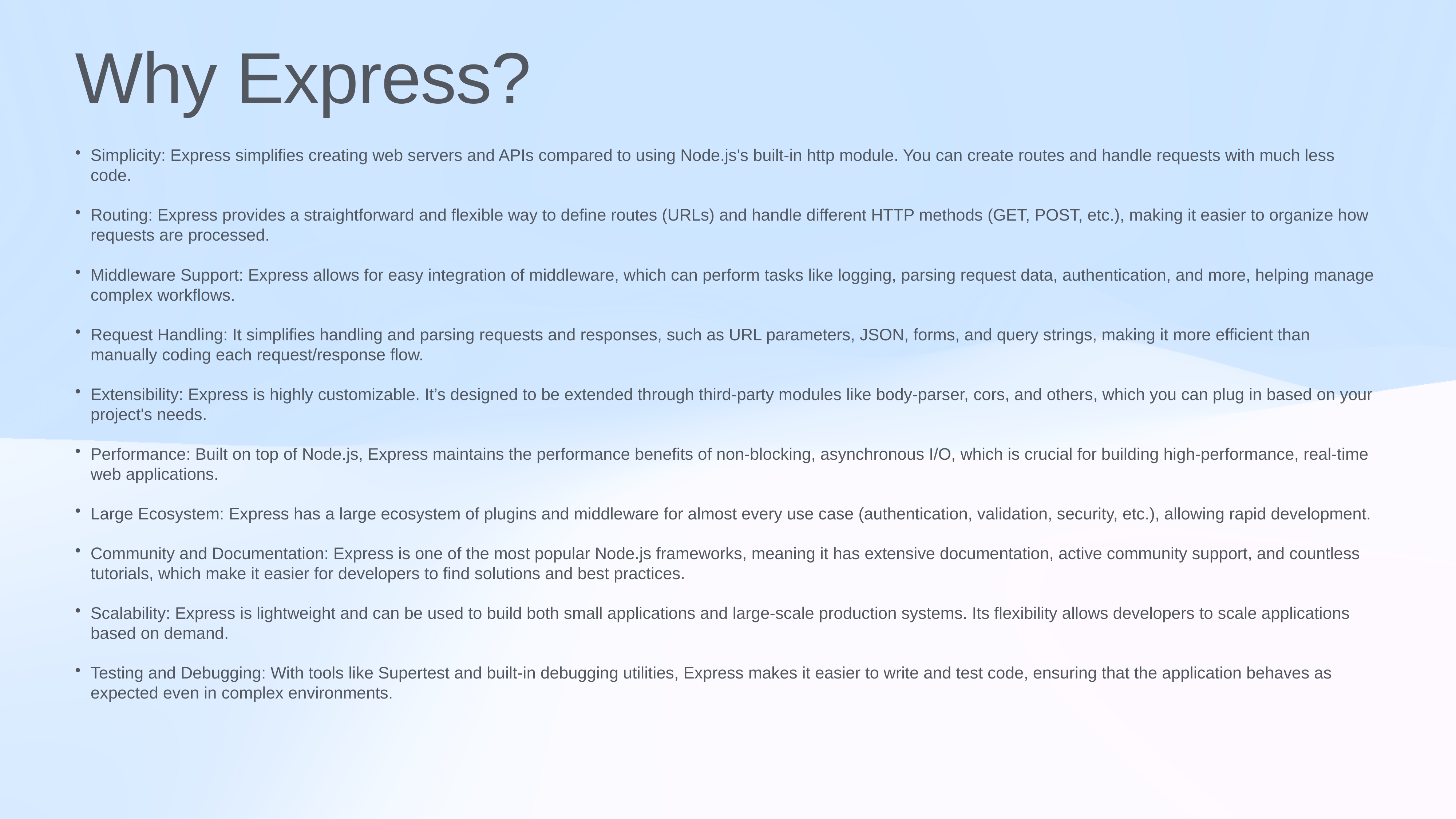

# Why Express?
Simplicity: Express simplifies creating web servers and APIs compared to using Node.js's built-in http module. You can create routes and handle requests with much less code.
Routing: Express provides a straightforward and flexible way to define routes (URLs) and handle different HTTP methods (GET, POST, etc.), making it easier to organize how requests are processed.
Middleware Support: Express allows for easy integration of middleware, which can perform tasks like logging, parsing request data, authentication, and more, helping manage complex workflows.
Request Handling: It simplifies handling and parsing requests and responses, such as URL parameters, JSON, forms, and query strings, making it more efficient than manually coding each request/response flow.
Extensibility: Express is highly customizable. It’s designed to be extended through third-party modules like body-parser, cors, and others, which you can plug in based on your project's needs.
Performance: Built on top of Node.js, Express maintains the performance benefits of non-blocking, asynchronous I/O, which is crucial for building high-performance, real-time web applications.
Large Ecosystem: Express has a large ecosystem of plugins and middleware for almost every use case (authentication, validation, security, etc.), allowing rapid development.
Community and Documentation: Express is one of the most popular Node.js frameworks, meaning it has extensive documentation, active community support, and countless tutorials, which make it easier for developers to find solutions and best practices.
Scalability: Express is lightweight and can be used to build both small applications and large-scale production systems. Its flexibility allows developers to scale applications based on demand.
Testing and Debugging: With tools like Supertest and built-in debugging utilities, Express makes it easier to write and test code, ensuring that the application behaves as expected even in complex environments.